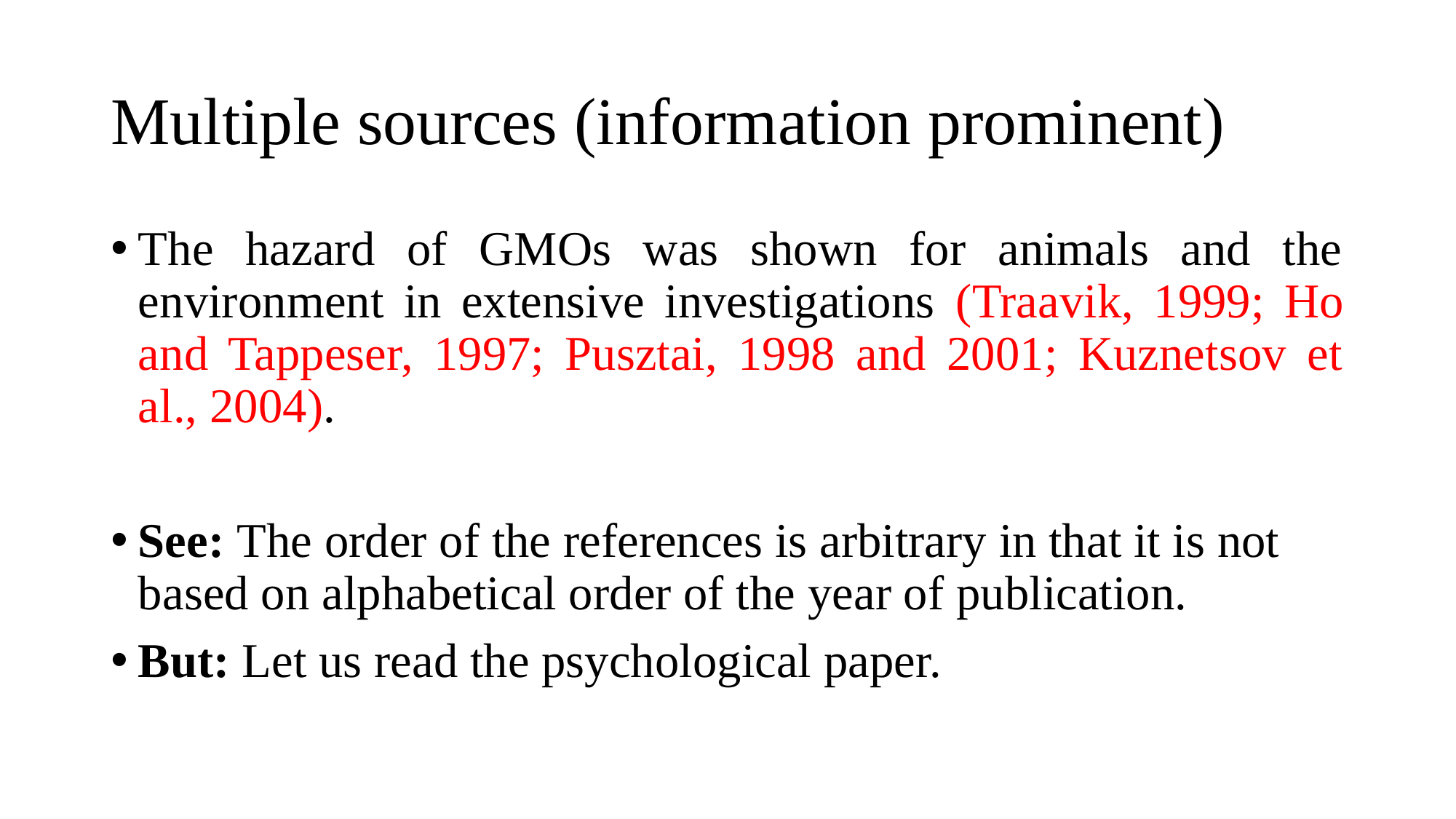

# Multiple sources (information prominent)
The hazard of GMOs was shown for animals and the environment in extensive investigations (Traavik, 1999; Ho and Tappeser, 1997; Pusztai, 1998 and 2001; Kuznetsov et al., 2004).

See: The order of the references is arbitrary in that it is not based on alphabetical order of the year of publication.
But: Let us read the psychological paper.